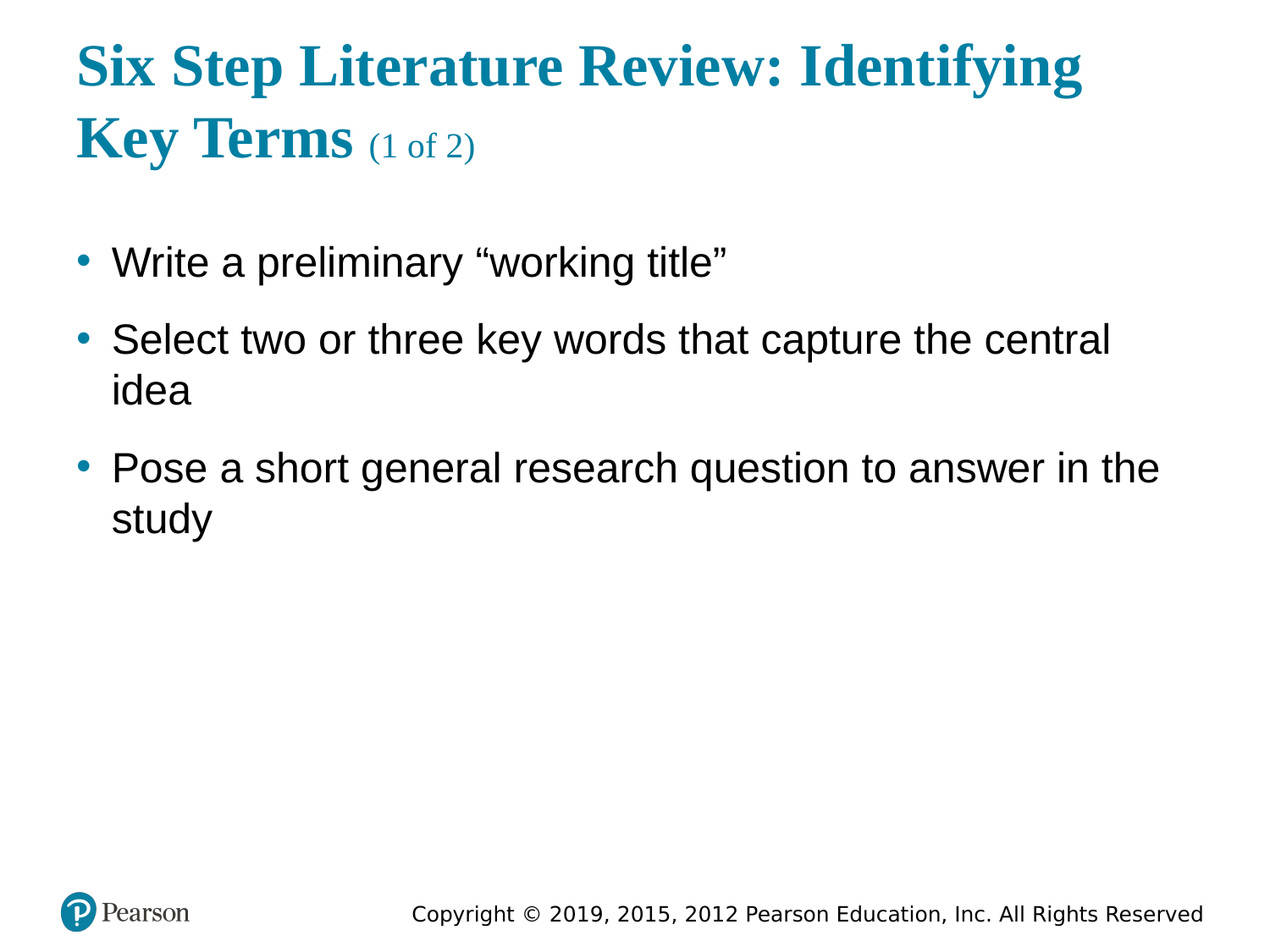

# Six Step Literature Review: Identifying Key Terms (1 of 2)
Write a preliminary “working title”
Select two or three key words that capture the central idea
Pose a short general research question to answer in the study